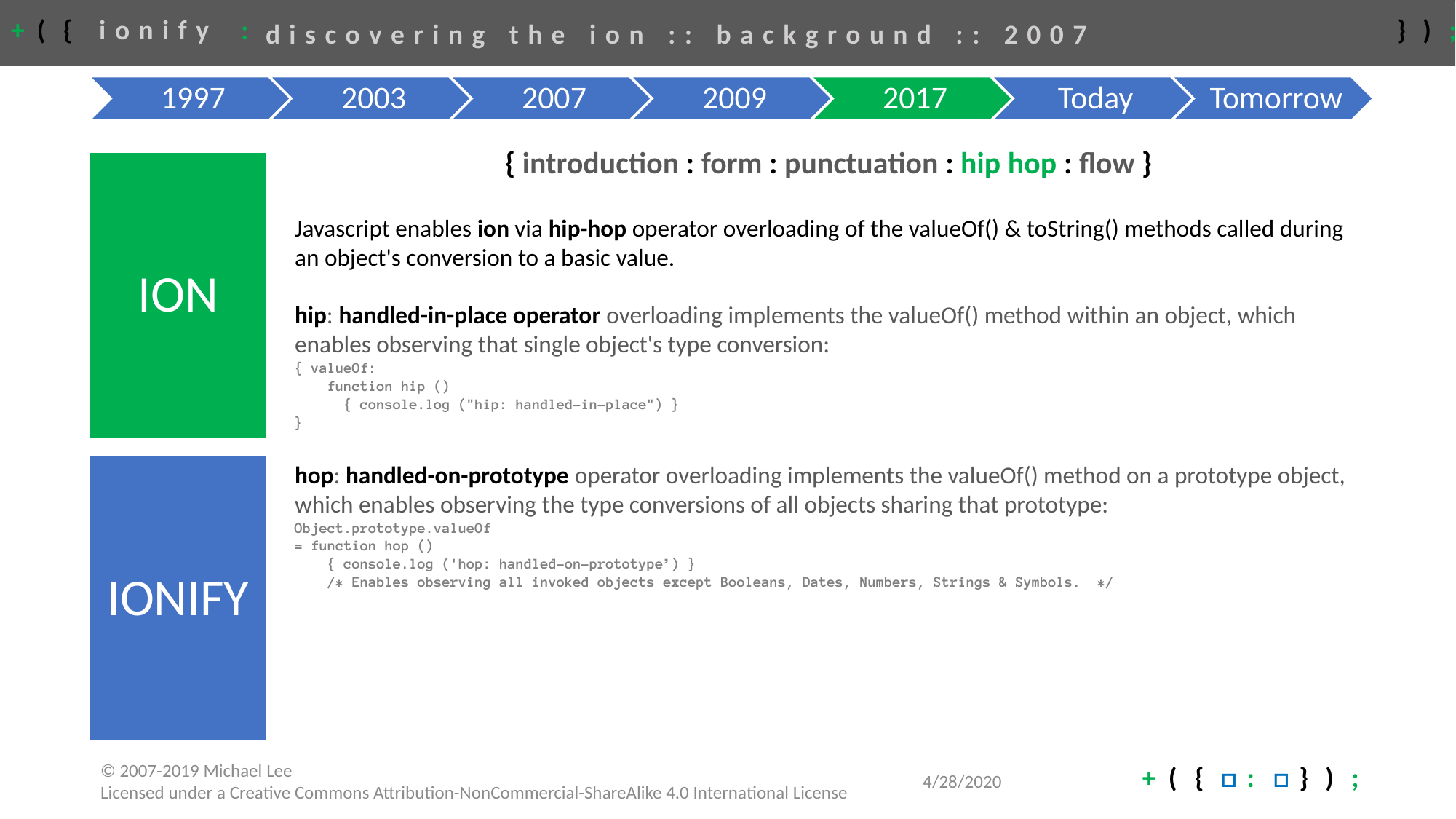

# discovering the ion :: background :: 2007
1997
2003
2007
2009
2017
Today
Tomorrow
{ introduction : form : punctuation : hip hop : flow }

Javascript enables ion via hip-hop operator overloading of the valueOf() & toString() methods called during an object's conversion to a basic value.

hip: handled-in-place operator overloading implements the valueOf() method within an object, which enables observing that single object's type conversion:
{ valueOf:
    function hip ()
      { console.log ("hip: handled-in-place") }
}

hop: handled-on-prototype operator overloading implements the valueOf() method on a prototype object, which enables observing the type conversions of all objects sharing that prototype:
Object.prototype.valueOf
= function hop ()
    { console.log ('hop: handled-on-prototype’) }
    /* Enables observing all invoked objects except Booleans, Dates, Numbers, Strings & Symbols.  */

ION
IONIFY
4/28/2020
© 2007-2019 Michael Lee
Licensed under a Creative Commons Attribution-NonCommercial-ShareAlike 4.0 International License